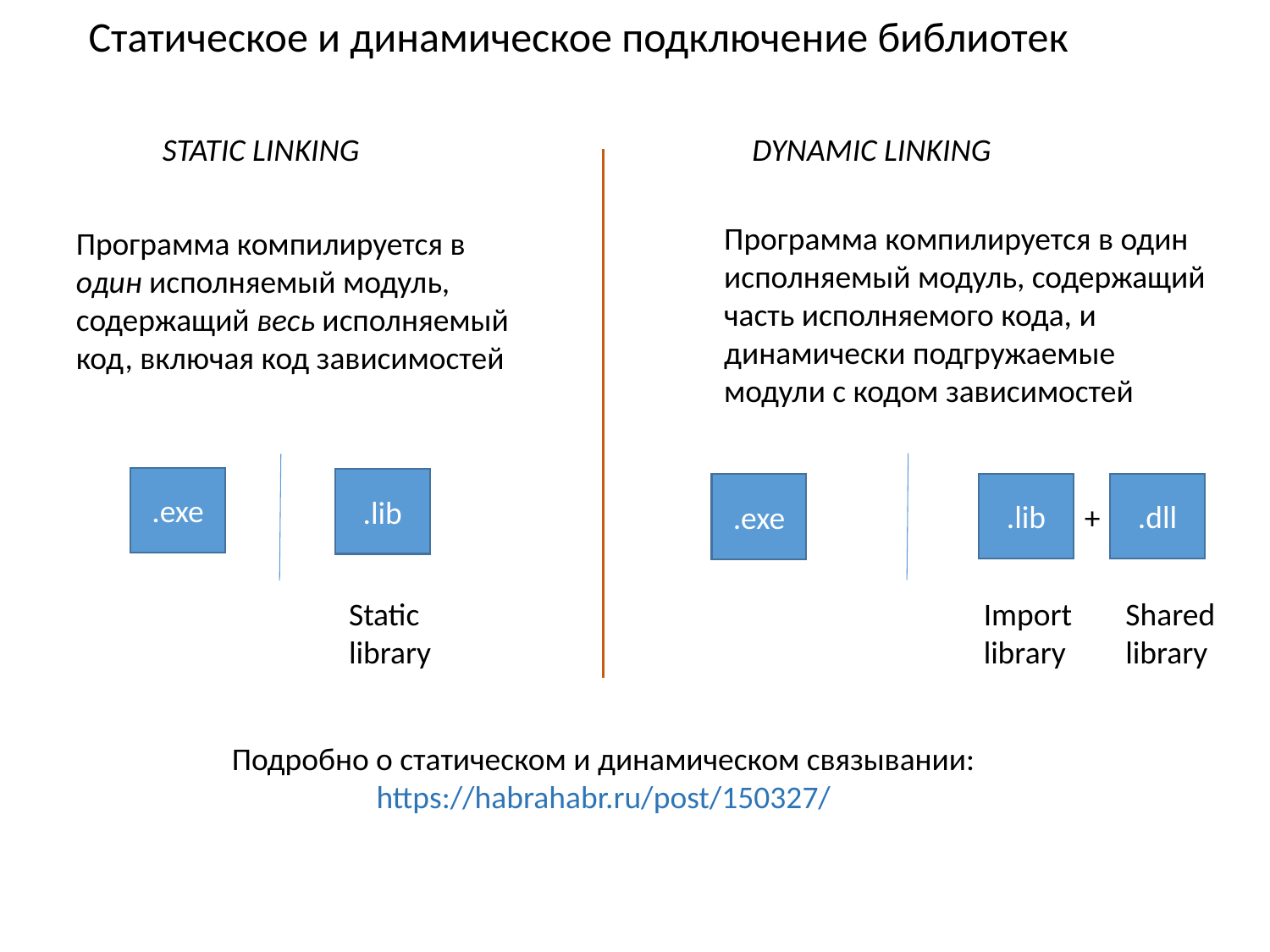

# Статическое и динамическое подключение библиотек
STATIC LINKING
DYNAMIC LINKING
Программа компилируется в один исполняемый модуль, содержащий часть исполняемого кода, и динамически подгружаемые модули с кодом зависимостей
Программа компилируется в один исполняемый модуль, содержащий весь исполняемый код, включая код зависимостей
.exe
.lib
Static library
.lib
.dll
+
Import library
Shared library
.exe
Подробно о статическом и динамическом связывании:
https://habrahabr.ru/post/150327/